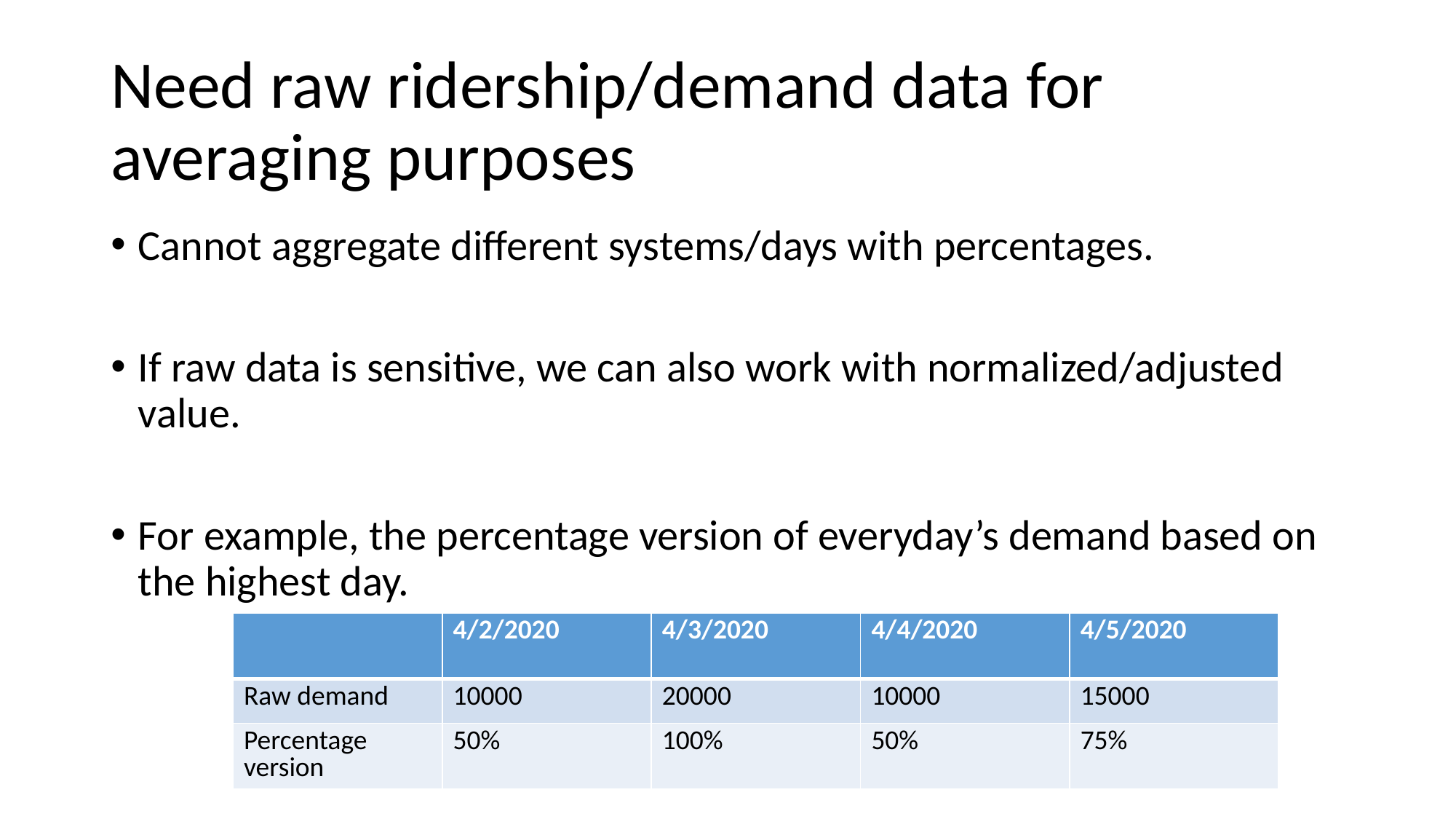

# Need raw ridership/demand data for averaging purposes
Cannot aggregate different systems/days with percentages.

If raw data is sensitive, we can also work with normalized/adjusted value.

For example, the percentage version of everyday’s demand based on the highest day.

|  | 4/2/2020 | 4/3/2020 | 4/4/2020 | 4/5/2020 |
| --- | --- | --- | --- | --- |
| Raw demand | 10000 | 20000 | 10000 | 15000 |
| Percentage version | 50% | 100% | 50% | 75% |